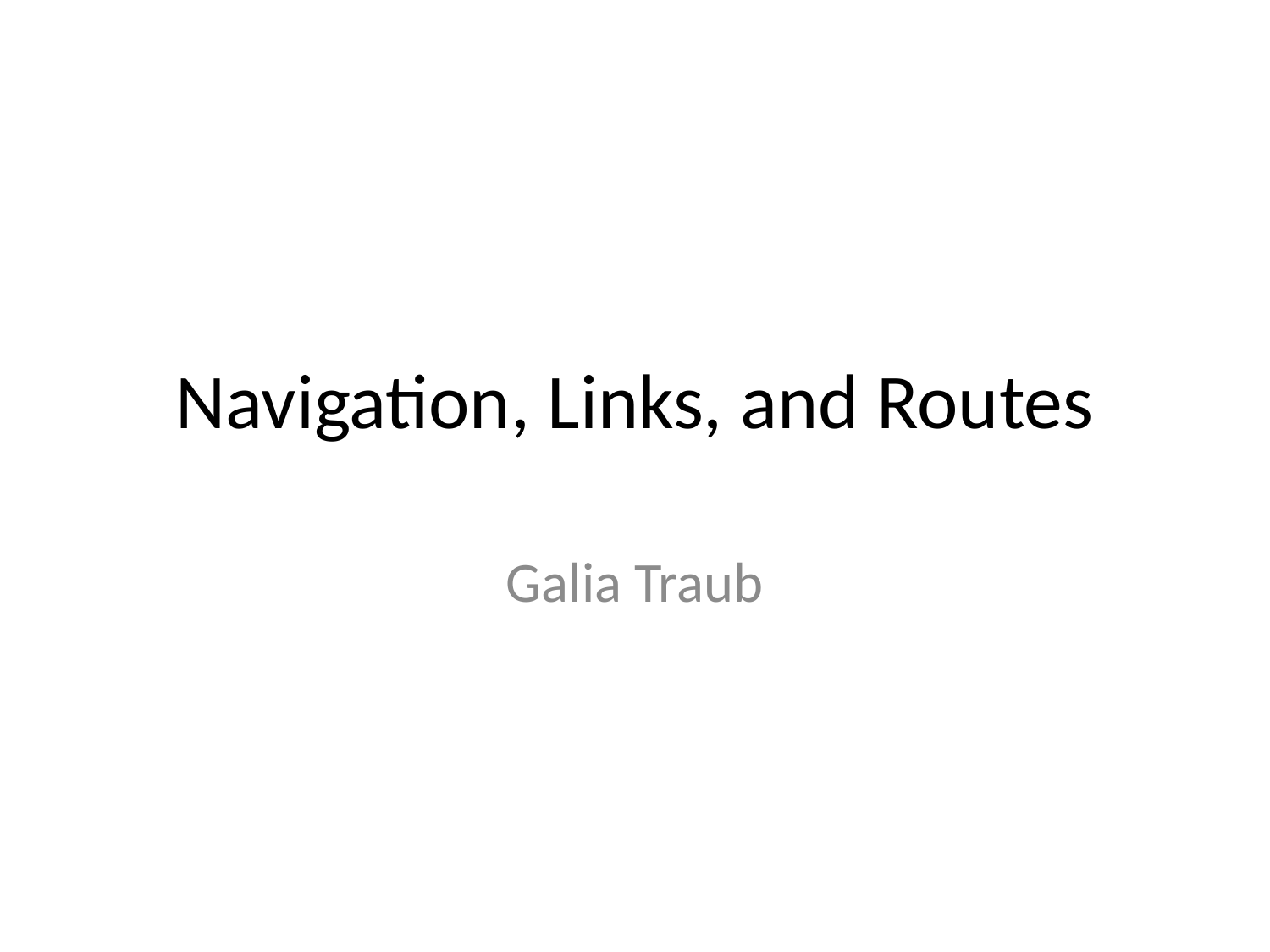

# Navigation, Links, and Routes
Galia Traub